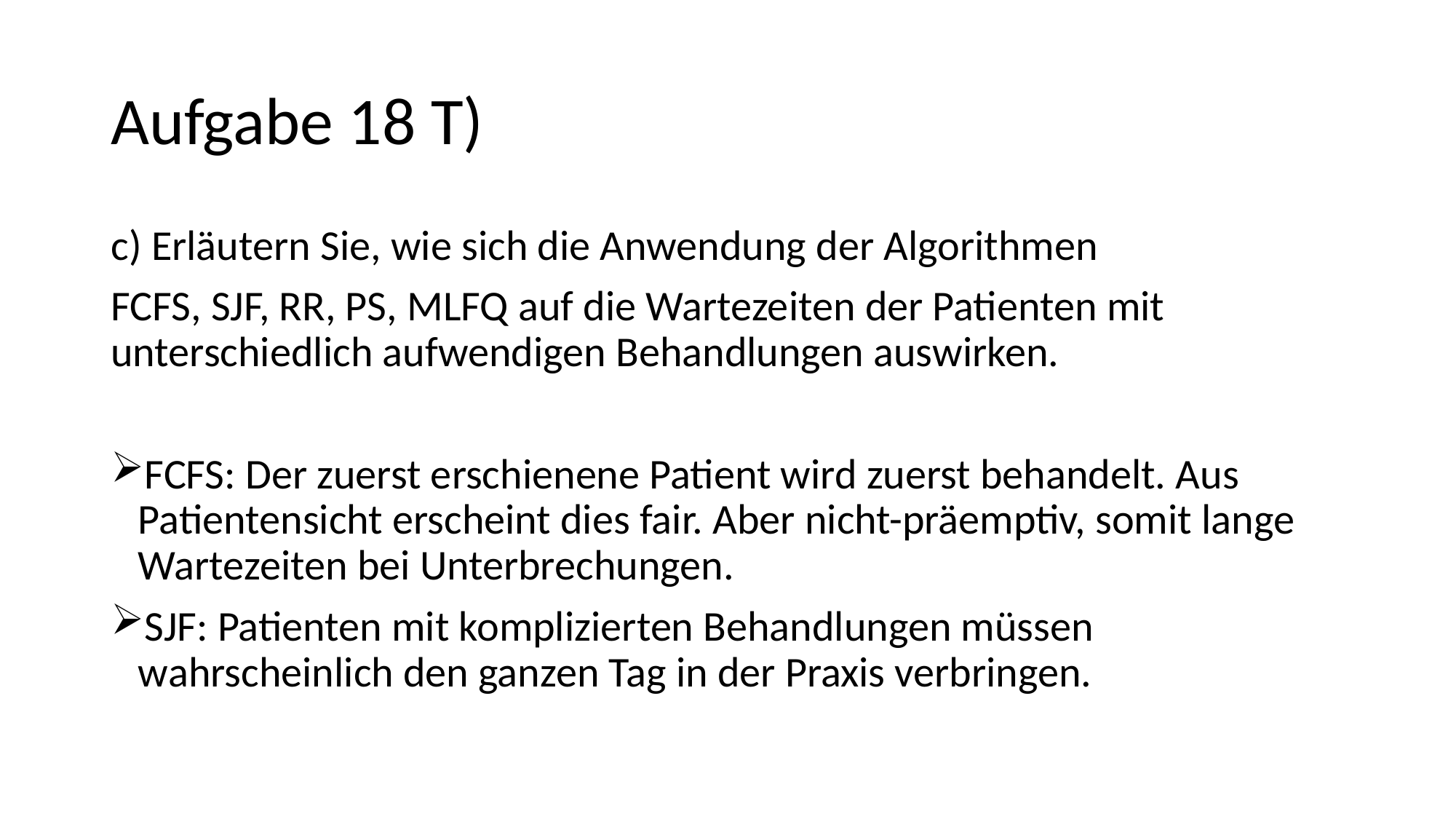

# Aufgabe 18 T)
c) Erläutern Sie, wie sich die Anwendung der Algorithmen
FCFS, SJF, RR, PS, MLFQ auf die Wartezeiten der Patienten mit unterschiedlich aufwendigen Behandlungen auswirken.

FCFS: Der zuerst erschienene Patient wird zuerst behandelt. Aus Patientensicht erscheint dies fair. Aber nicht-präemptiv, somit lange Wartezeiten bei Unterbrechungen.
SJF: Patienten mit komplizierten Behandlungen müssen wahrscheinlich den ganzen Tag in der Praxis verbringen.